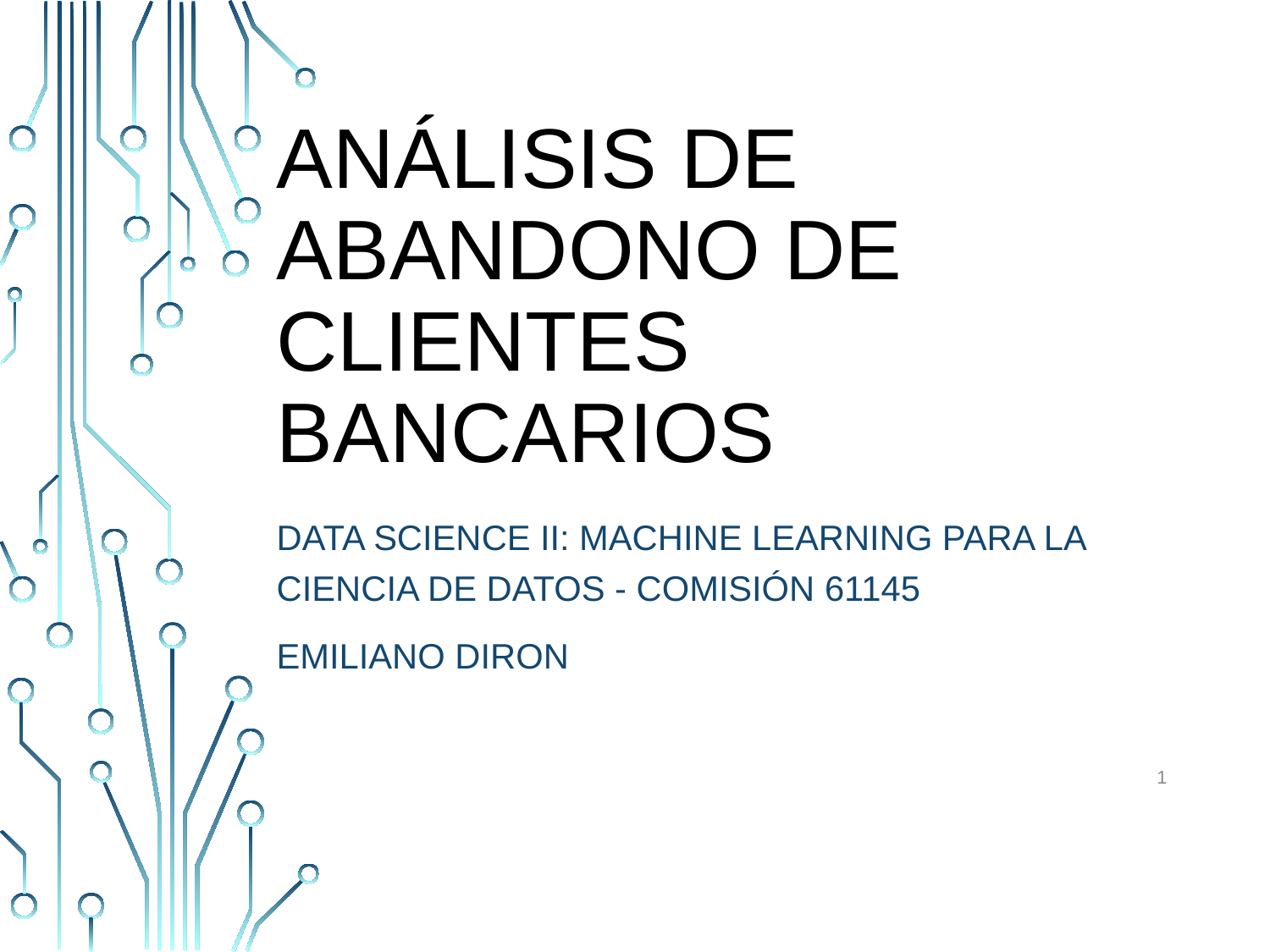

# Análisis de Abandono de Clientes Bancarios
Data Science II: Machine Learning para la Ciencia de Datos - Comisión 61145
Emiliano Diron
1